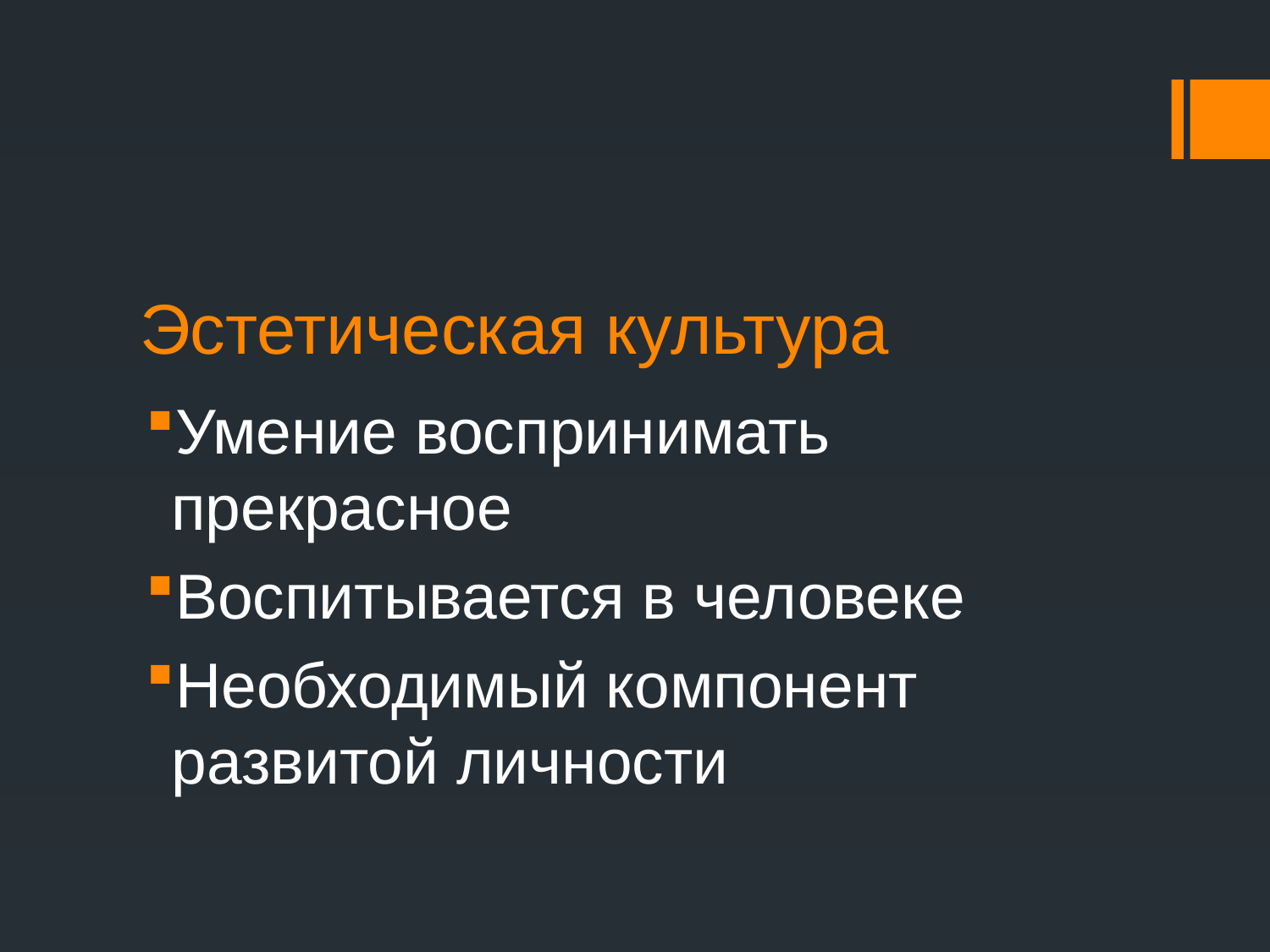

# Эстетическая культура
Умение воспринимать прекрасное
Воспитывается в человеке
Необходимый компонент развитой личности